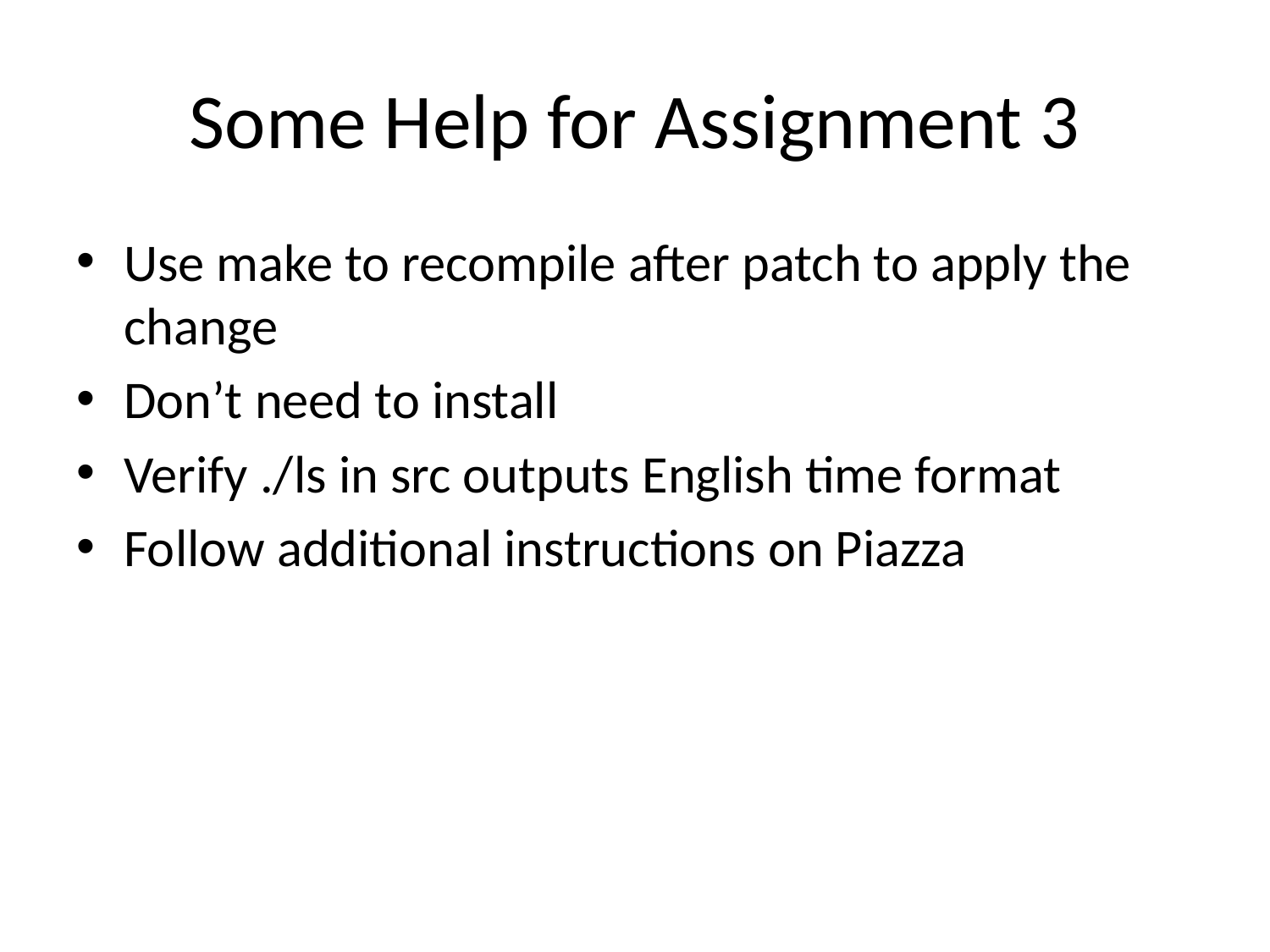

# Some Help for Assignment 3
Use make to recompile after patch to apply the change
Don’t need to install
Verify ./ls in src outputs English time format
Follow additional instructions on Piazza